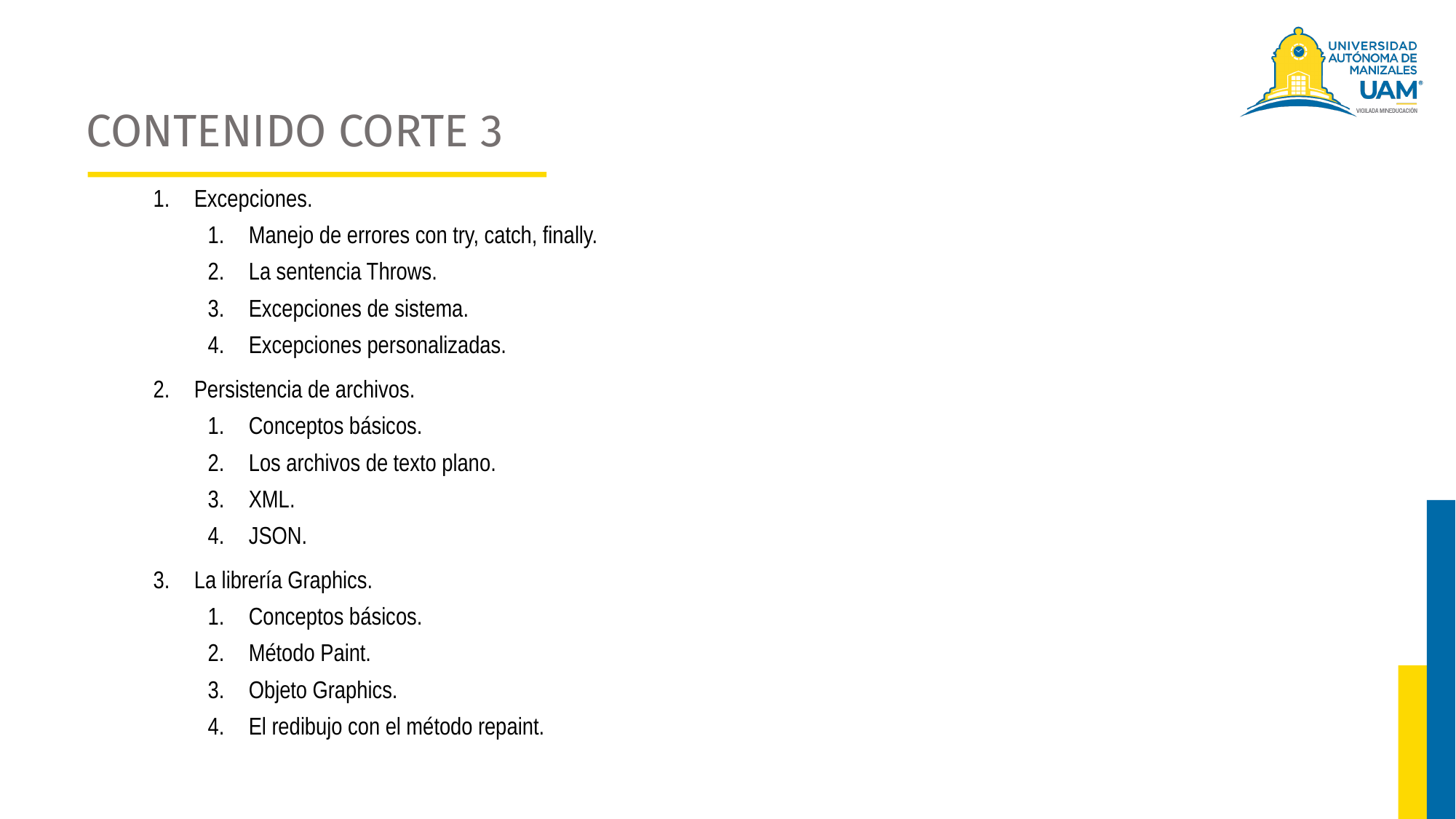

# CONTENIDO CORTE 3

Excepciones.
Manejo de errores con try, catch, finally.
La sentencia Throws.
Excepciones de sistema.
Excepciones personalizadas.
Persistencia de archivos.
Conceptos básicos.
Los archivos de texto plano.
XML.
JSON.
La librería Graphics.
Conceptos básicos.
Método Paint.
Objeto Graphics.
El redibujo con el método repaint.